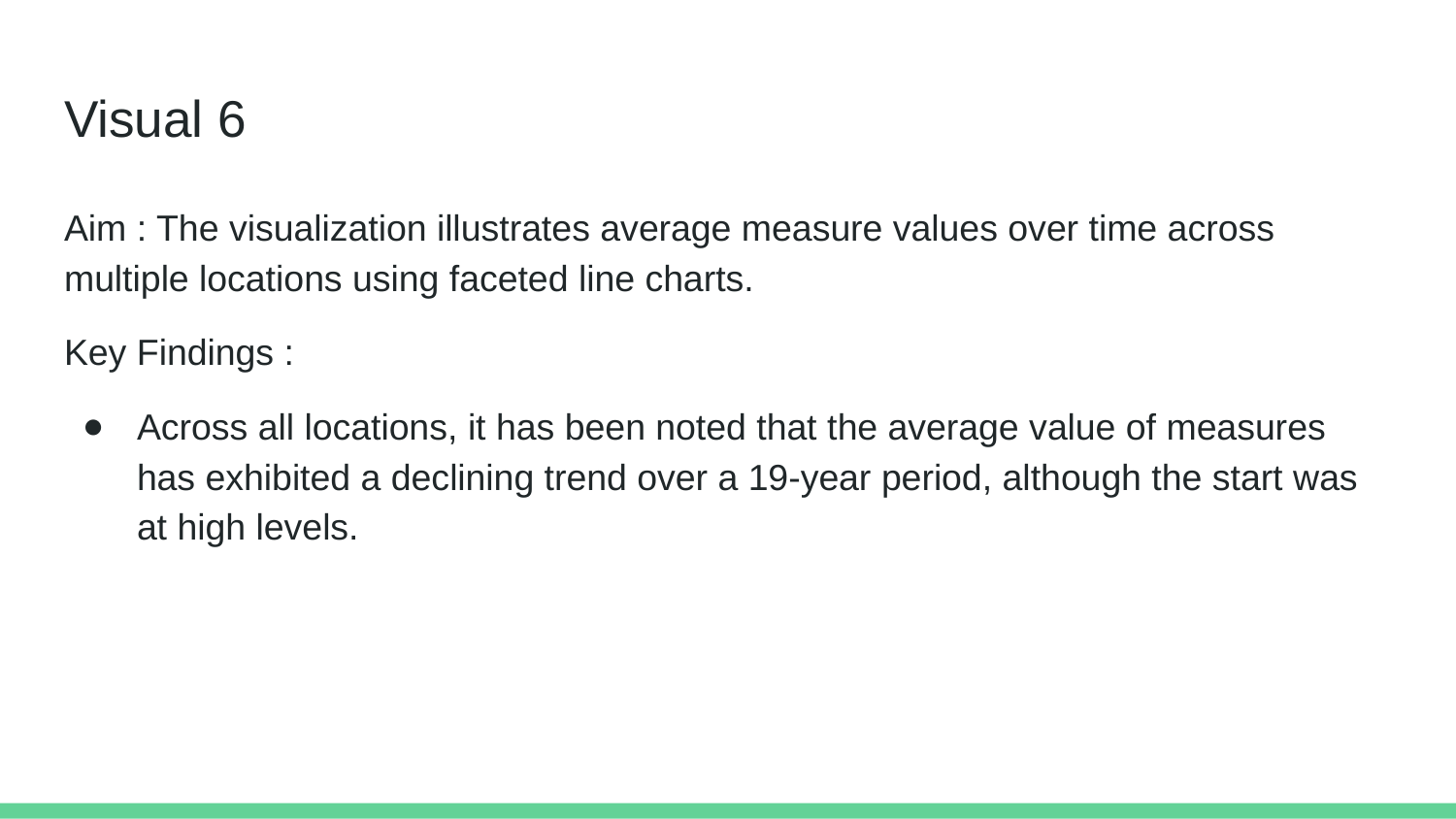

# Visual 6
Aim : The visualization illustrates average measure values over time across multiple locations using faceted line charts.
Key Findings :
Across all locations, it has been noted that the average value of measures has exhibited a declining trend over a 19-year period, although the start was at high levels.